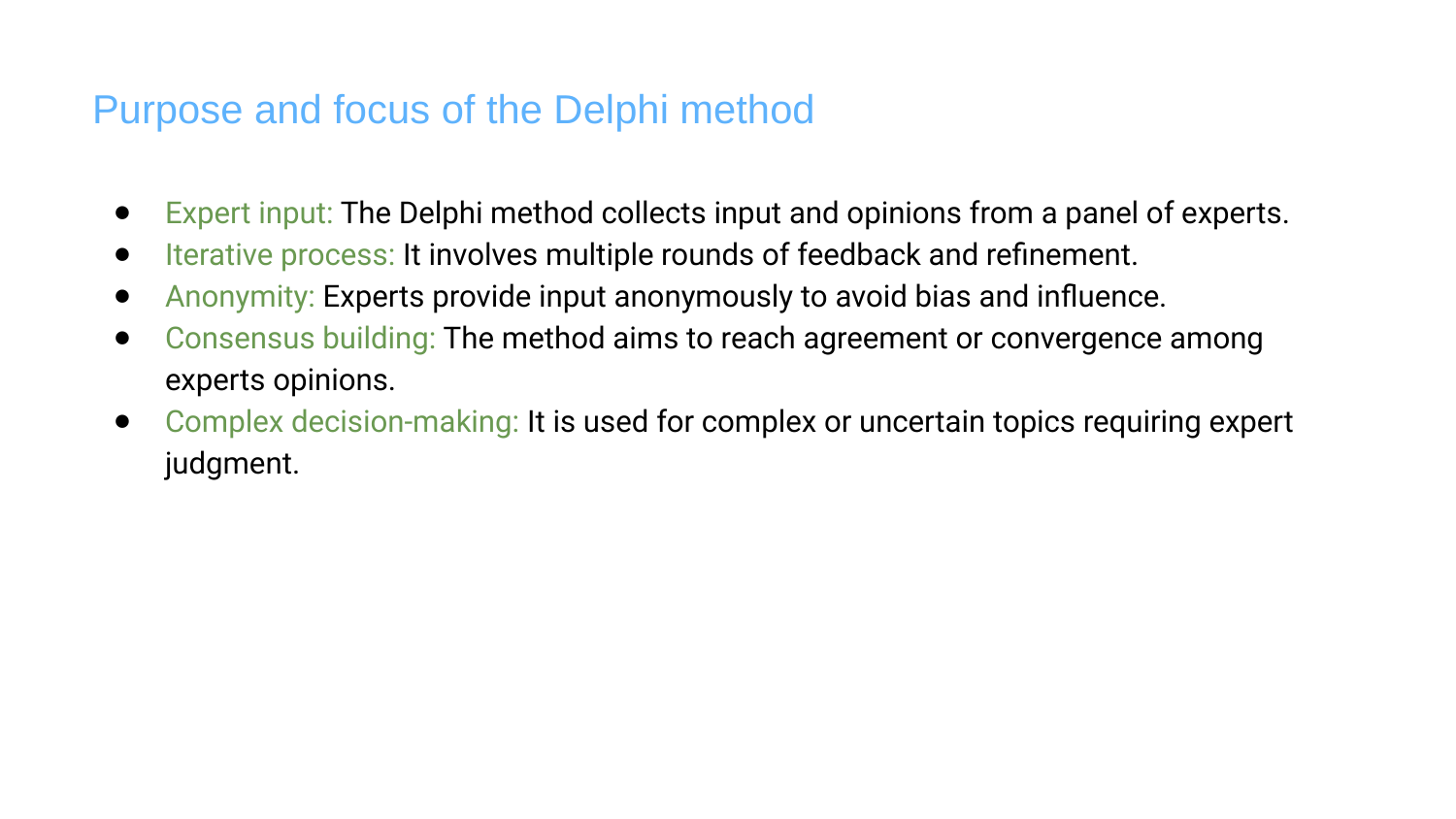

# Purpose and focus of the Delphi method
Expert input: The Delphi method collects input and opinions from a panel of experts.
Iterative process: It involves multiple rounds of feedback and refinement.
Anonymity: Experts provide input anonymously to avoid bias and influence.
Consensus building: The method aims to reach agreement or convergence among  experts opinions.
Complex decision-making: It is used for complex or uncertain topics requiring expert judgment.